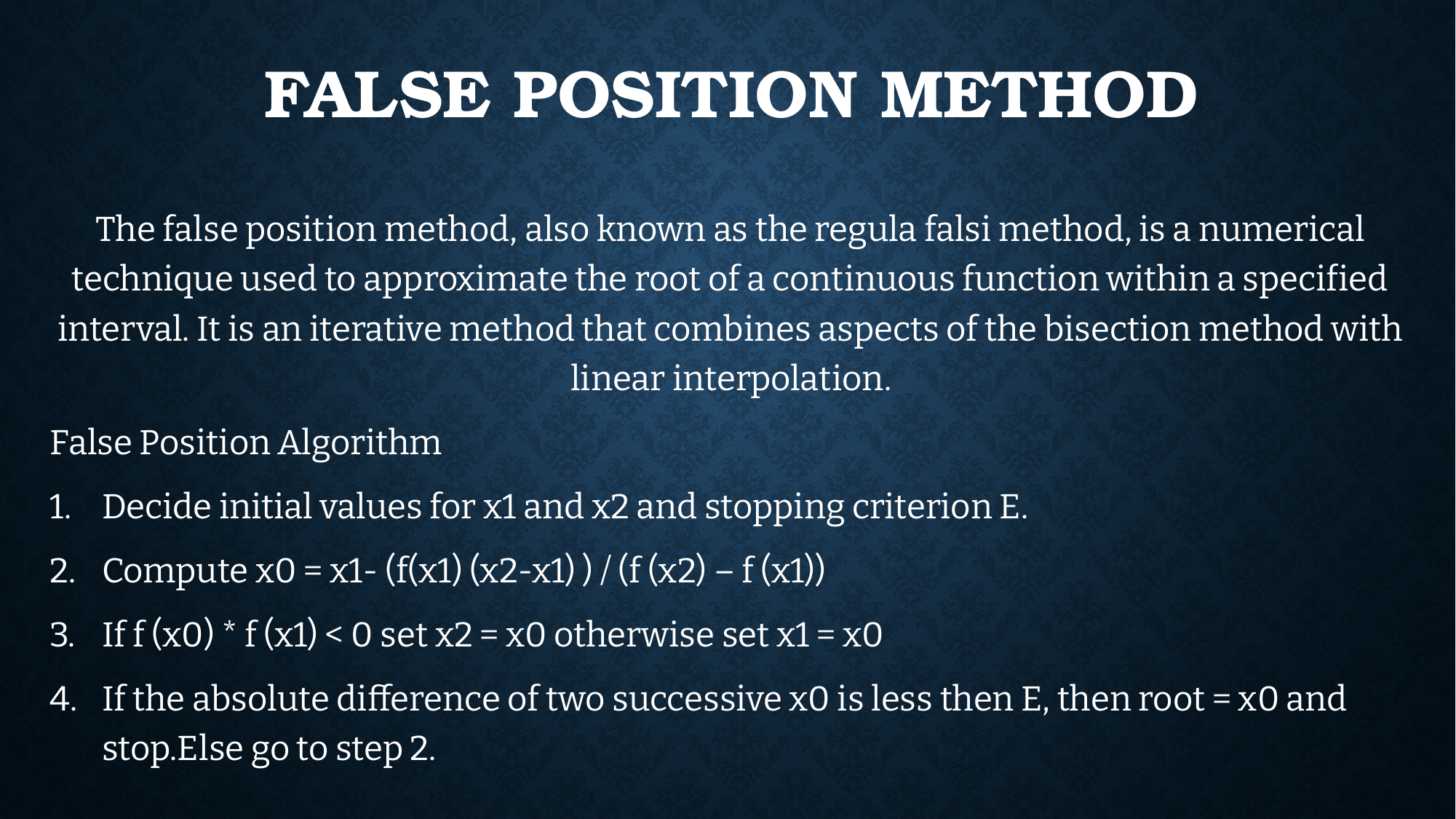

# False Position Method
The false position method, also known as the regula falsi method, is a numerical technique used to approximate the root of a continuous function within a specified interval. It is an iterative method that combines aspects of the bisection method with linear interpolation.
False Position Algorithm
Decide initial values for x1 and x2 and stopping criterion E.
Compute x0 = x1- (f(x1) (x2-x1) ) / (f (x2) – f (x1))
If f (x0) * f (x1) < 0 set x2 = x0 otherwise set x1 = x0
If the absolute difference of two successive x0 is less then E, then root = x0 and stop.Else go to step 2.